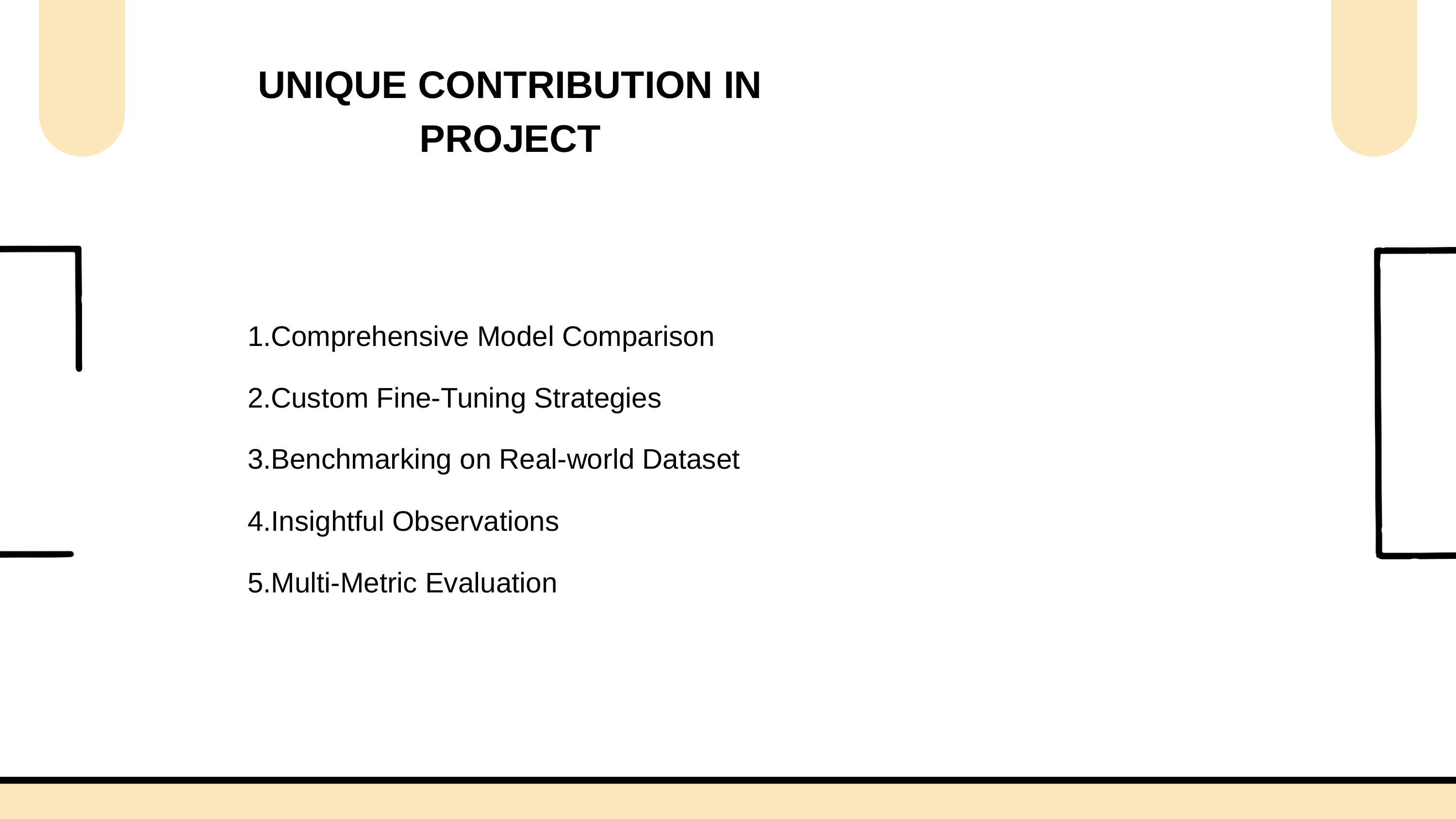

UNIQUE CONTRIBUTION IN PROJECT

1.Comprehensive Model Comparison
2.Custom Fine-Tuning Strategies
3.Benchmarking on Real-world Dataset
4.Insightful Observations
5.Multi-Metric Evaluation